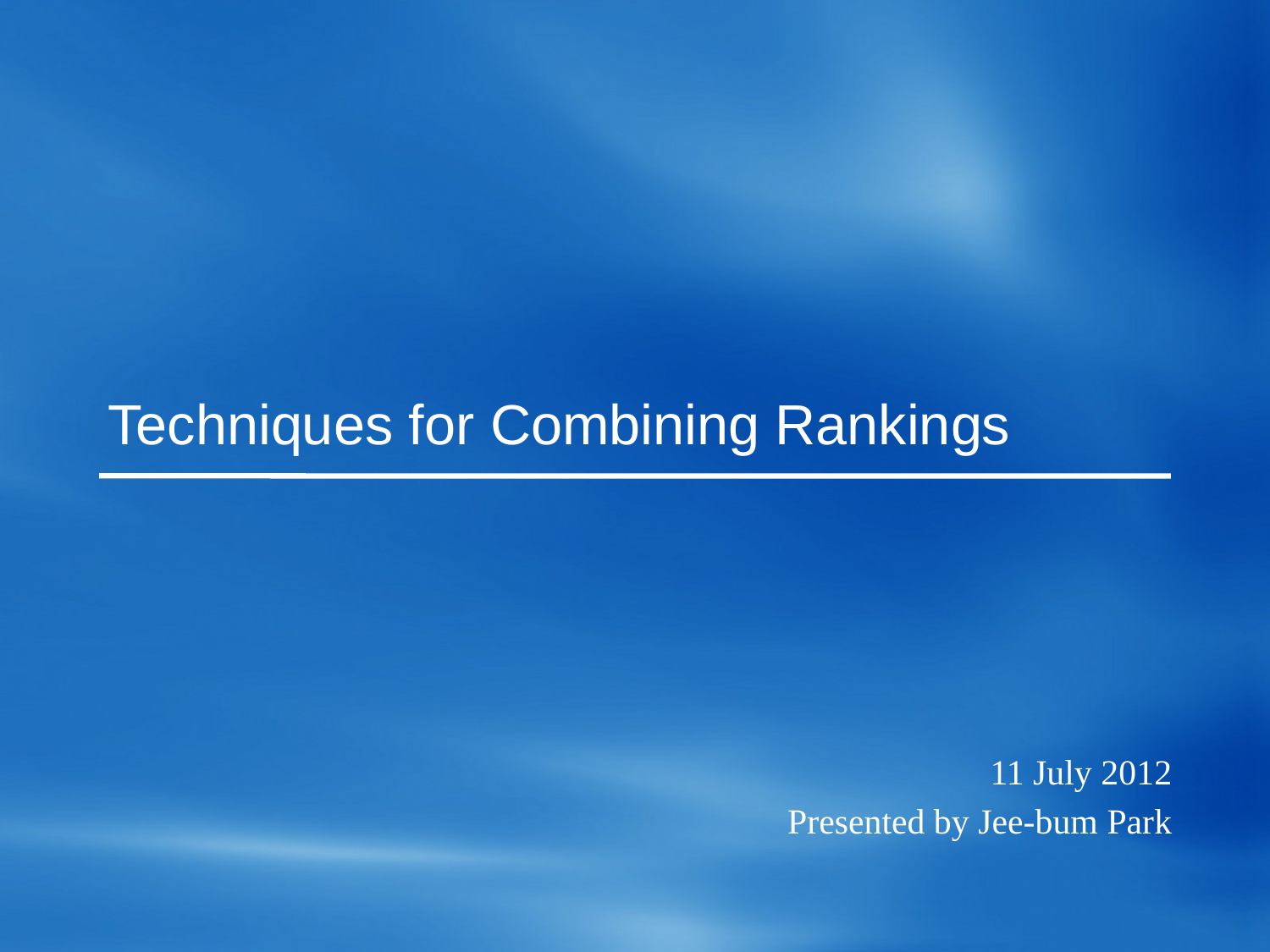

# Techniques for Combining Rankings

11 July 2012
Presented by Jee-bum Park